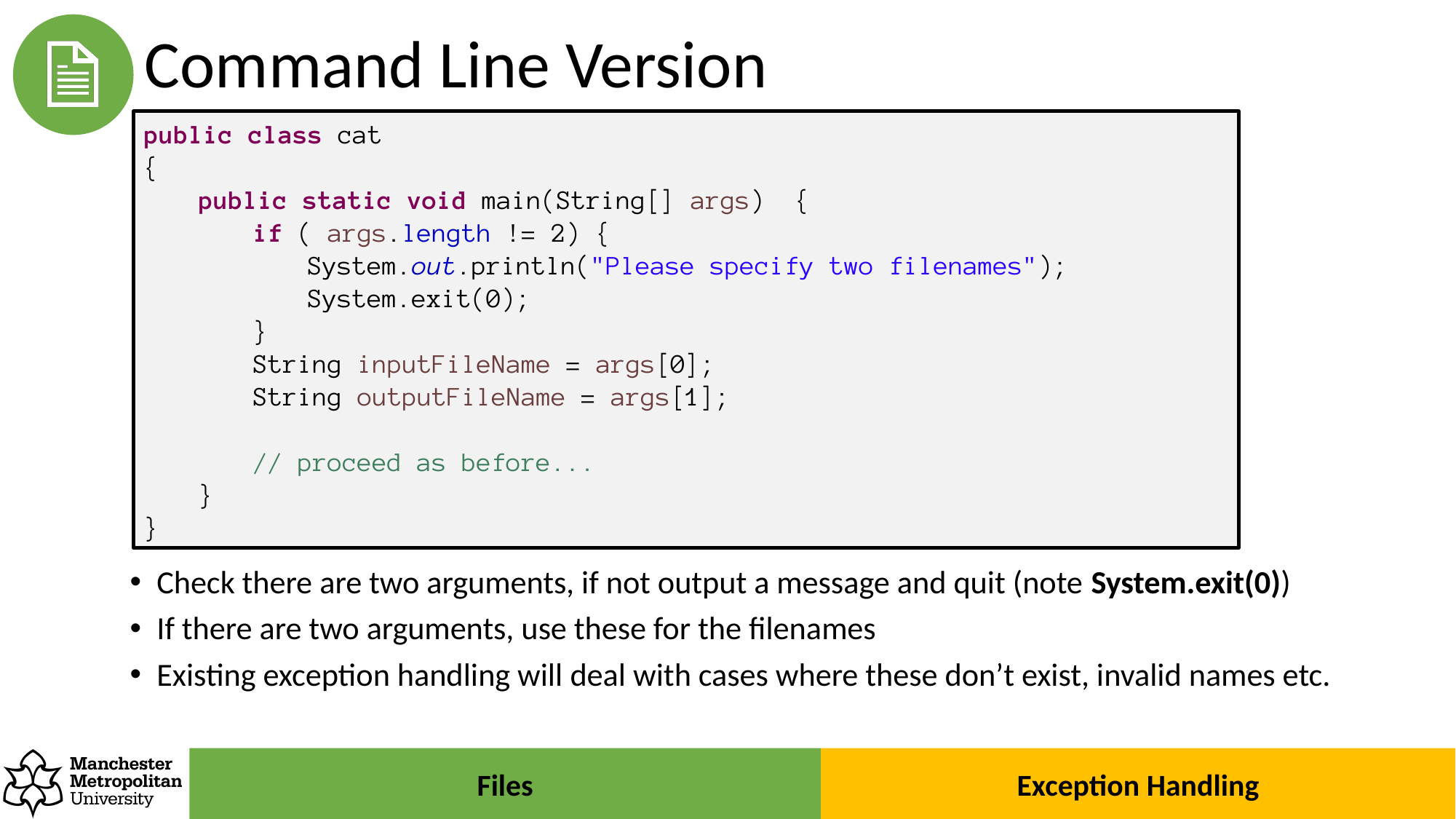

# Command Line Version

public class cat
{
public static void main(String[] args)  {
if ( args.length != 2) {
System.out.println("Please specify two filenames");
System.exit(0);
}
String inputFileName = args[0];
String outputFileName = args[1];

// proceed as before...
}
}
Check there are two arguments, if not output a message and quit (note System.exit(0))
If there are two arguments, use these for the filenames
Existing exception handling will deal with cases where these don’t exist, invalid names etc.
Exception Handling
Files